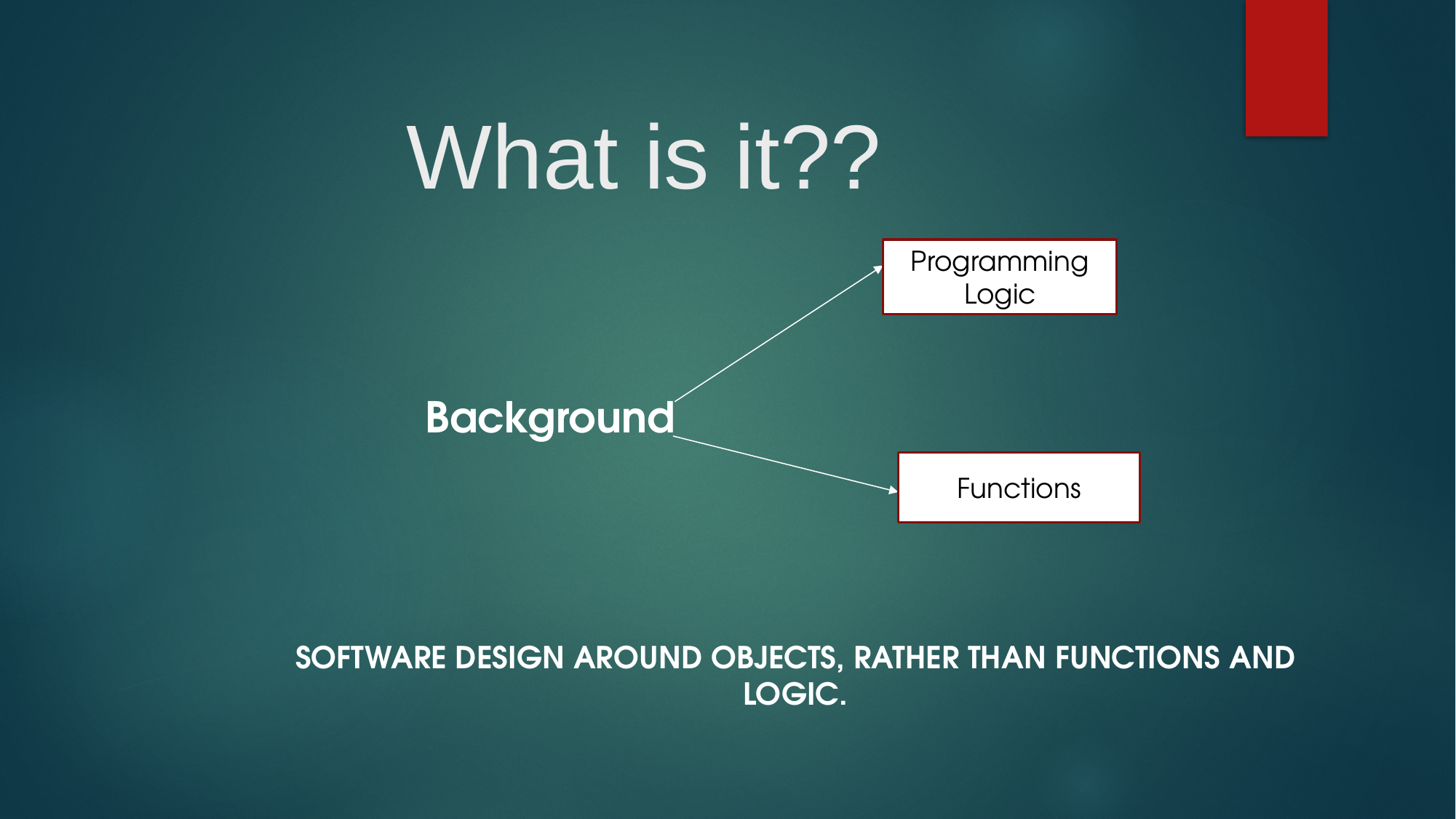

# What is it??
Programming Logic
Background
Functions
software design around objects, rather than functions and logic.